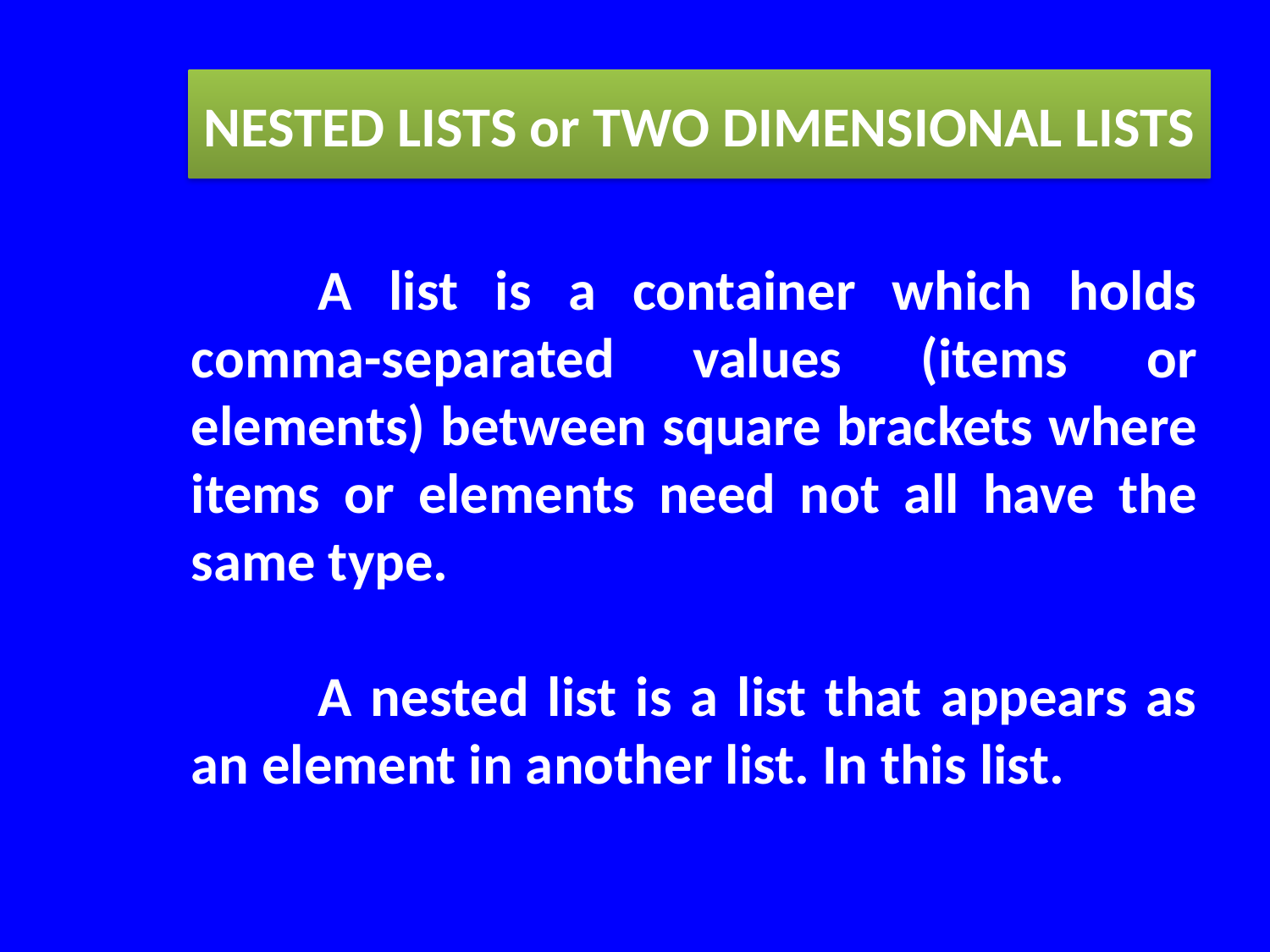

NESTED LISTS or TWO DIMENSIONAL LISTS
	A list is a container which holds comma-separated values (items or elements) between square brackets where items or elements need not all have the same type.

	A nested list is a list that appears as an element in another list. In this list.